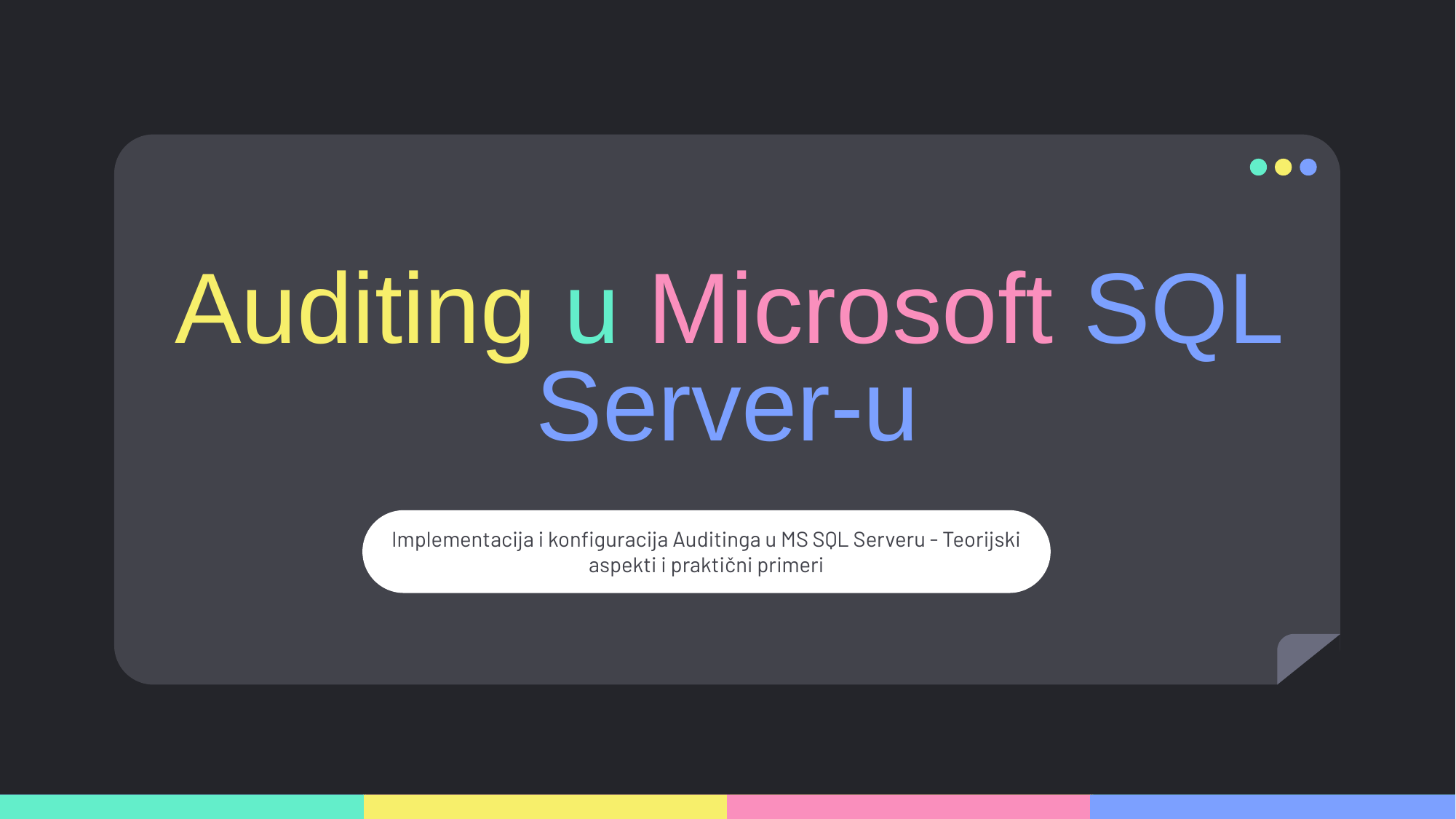

# Auditing u Microsoft SQL Server-u

Implementacija i konfiguracija Auditinga u MS SQL Serveru - Teorijski
aspekti i praktični primeri